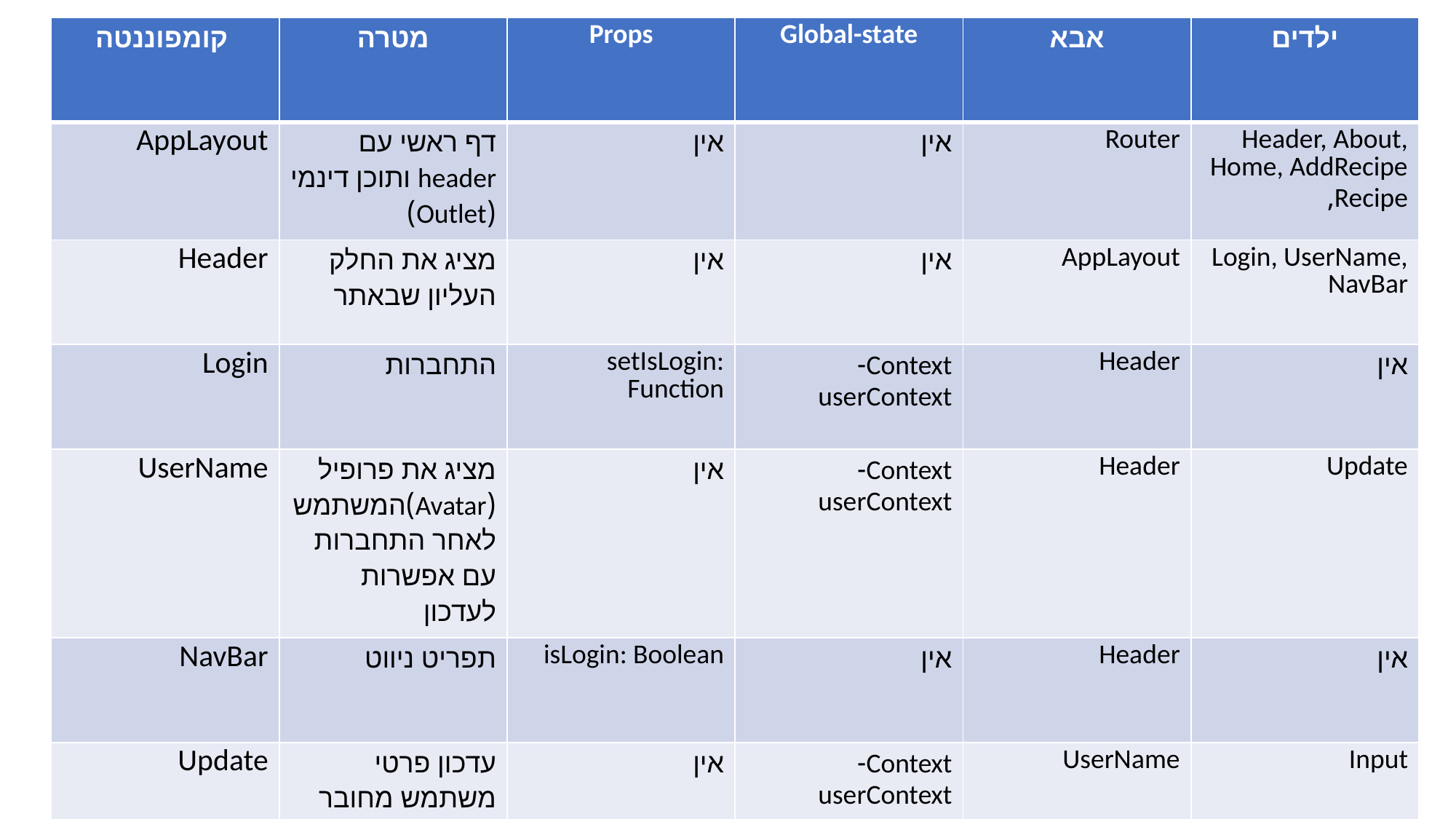

| קומפוננטה | מטרה | Props | Global-state | אבא | ילדים |
| --- | --- | --- | --- | --- | --- |
| AppLayout | דף ראשי עם header ותוכן דינמי (Outlet) | אין | אין | Router | Header, About, Home, AddRecipe Recipe, |
| Header | מציג את החלק העליון שבאתר | אין | אין | AppLayout | Login, UserName, NavBar |
| Login | התחברות | setIsLogin: Function | Context- userContext | Header | אין |
| UserName | מציג את פרופיל (Avatar)המשתמש לאחר התחברות עם אפשרות לעדכון | אין | Context- userContext | Header | Update |
| NavBar | תפריט ניווט | isLogin: Boolean | אין | Header | אין |
| Update | עדכון פרטי משתמש מחובר | אין | Context- userContext | UserName | Input |